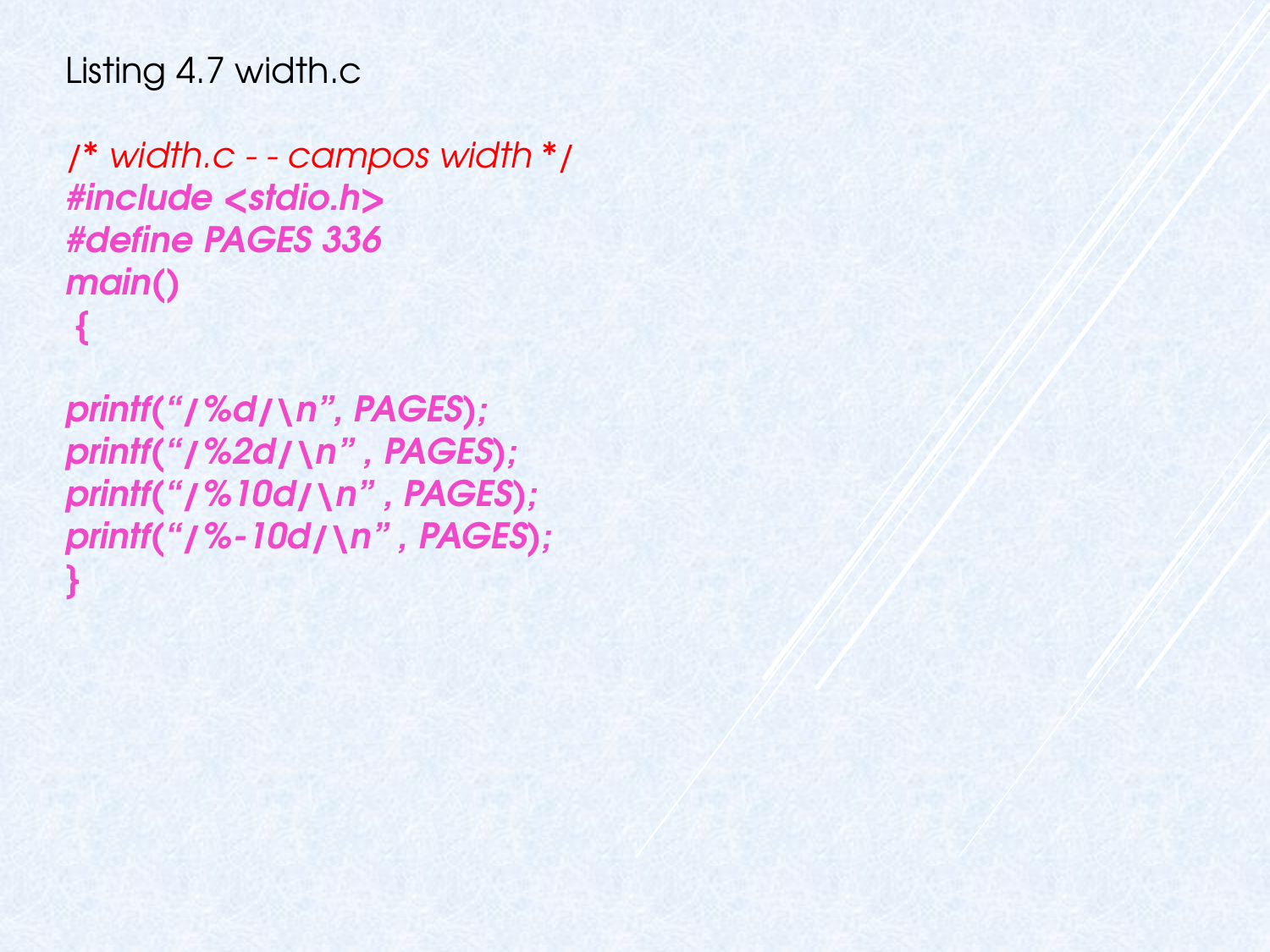

Listing 4.7 width.c

/* width.c - - campos width */
#include <stdio.h>
#define PAGES 336
main()
 {

printf(“/%d/\n”, PAGES);
printf(“/%2d/\n” , PAGES);
printf(“/%10d/\n” , PAGES);
printf(“/%-10d/\n” , PAGES);
}